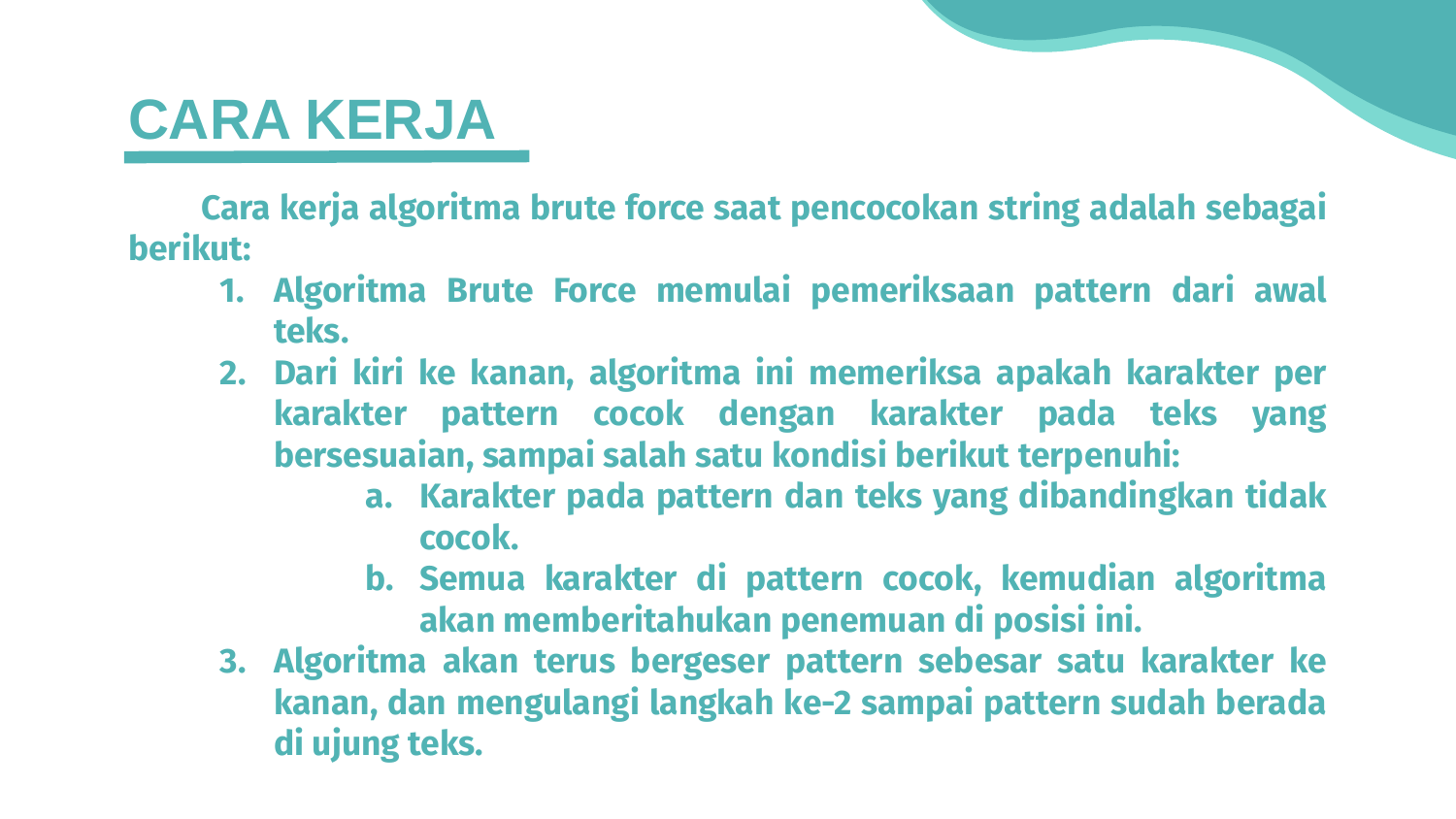

# CARA KERJA
Cara kerja algoritma brute force saat pencocokan string adalah sebagai berikut:
Algoritma Brute Force memulai pemeriksaan pattern dari awal teks.
Dari kiri ke kanan, algoritma ini memeriksa apakah karakter per karakter pattern cocok dengan karakter pada teks yang bersesuaian, sampai salah satu kondisi berikut terpenuhi:
Karakter pada pattern dan teks yang dibandingkan tidak cocok.
Semua karakter di pattern cocok, kemudian algoritma akan memberitahukan penemuan di posisi ini.
Algoritma akan terus bergeser pattern sebesar satu karakter ke kanan, dan mengulangi langkah ke-2 sampai pattern sudah berada di ujung teks.